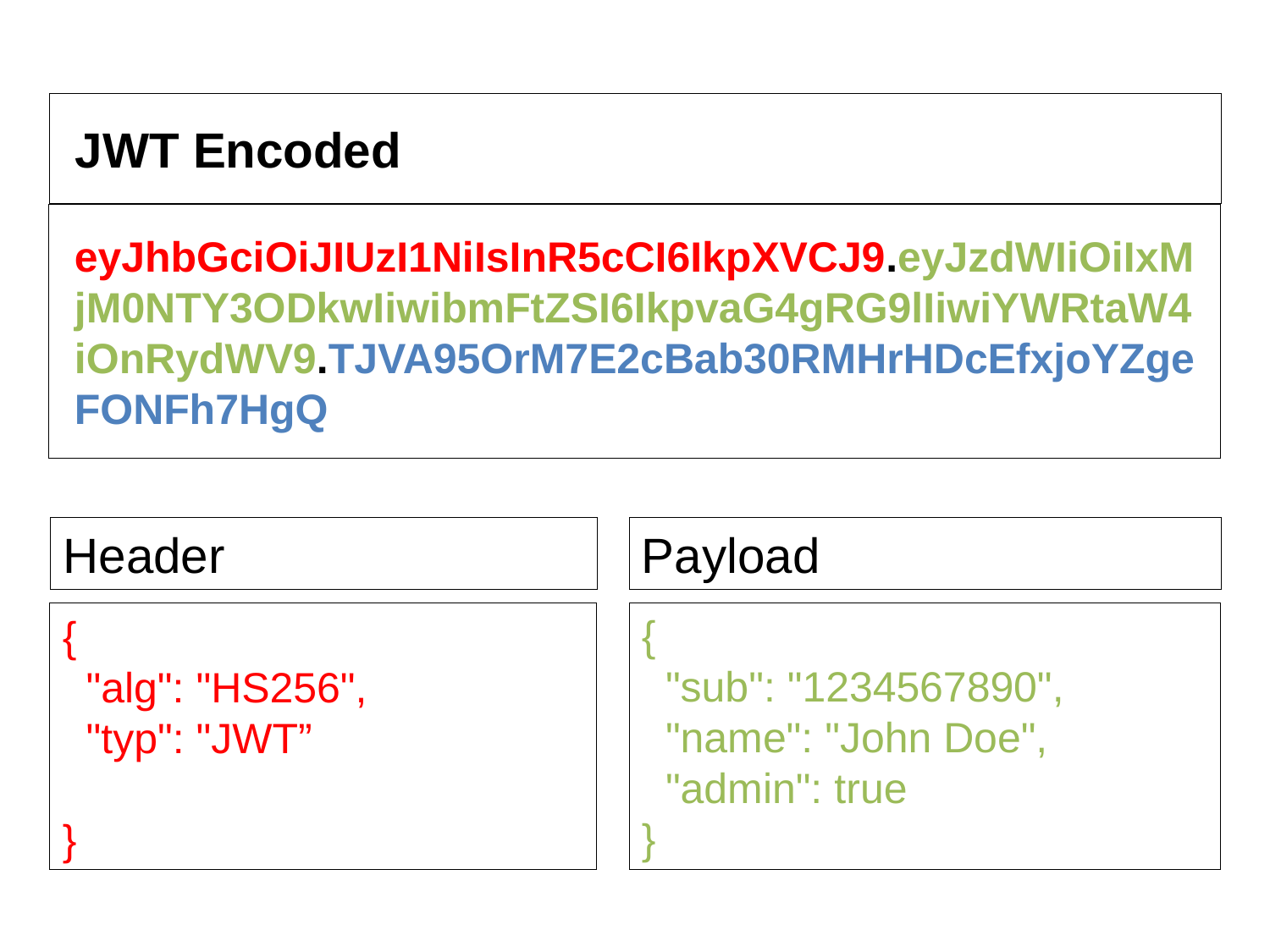

JWT Encoded
eyJhbGciOiJIUzI1NiIsInR5cCI6IkpXVCJ9.eyJzdWIiOiIxMjM0NTY3ODkwIiwibmFtZSI6IkpvaG4gRG9lIiwiYWRtaW4iOnRydWV9.TJVA95OrM7E2cBab30RMHrHDcEfxjoYZgeFONFh7HgQ
Header
Payload
{
  "sub": "1234567890",
  "name": "John Doe",
  "admin": true
}
{
  "alg": "HS256",
  "typ": "JWT”
}